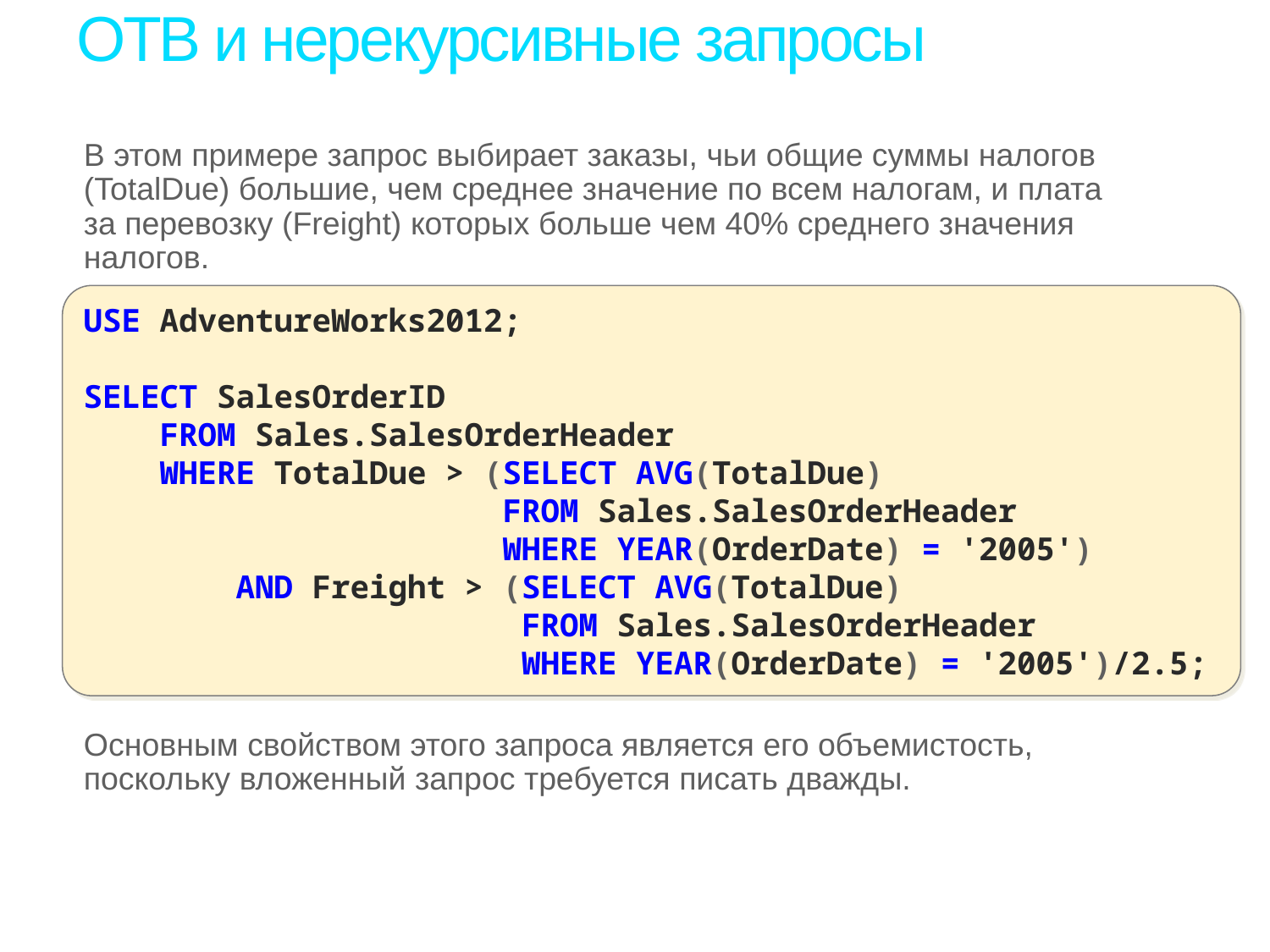

# OTB и нерекурсивные запросы

В этом примере запрос выбирает заказы, чьи общие суммы налогов (TotalDue) большие, чем среднее значение по всем налогам, и плата за перевозку (Freight) которых больше чем 40% среднего значения налогов.

Основным свойством этого запроса является его объемистость, поскольку вложенный запрос требуется писать дважды.
USE AdventureWorks2012;

SELECT SalesOrderID
    FROM Sales.SalesOrderHeader
    WHERE TotalDue > (SELECT AVG(TotalDue)
                      FROM Sales.SalesOrderHeader
                      WHERE YEAR(OrderDate) = '2005')
        AND Freight > (SELECT AVG(TotalDue)
                       FROM Sales.SalesOrderHeader
                       WHERE YEAR(OrderDate) = '2005')/2.5;